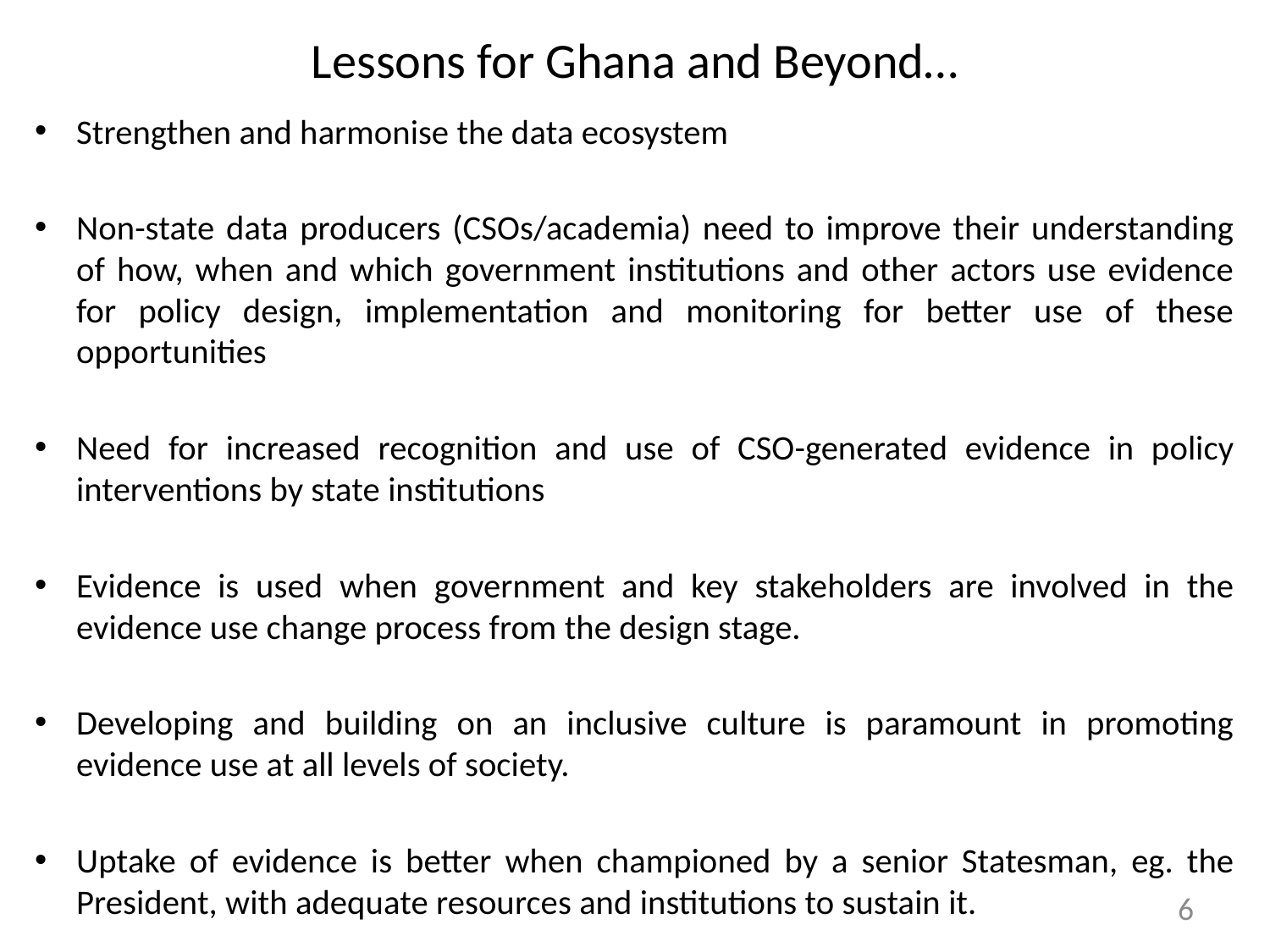

# Lessons for Ghana and Beyond…
Strengthen and harmonise the data ecosystem

Non-state data producers (CSOs/academia) need to improve their understanding of how, when and which government institutions and other actors use evidence for policy design, implementation and monitoring for better use of these opportunities

Need for increased recognition and use of CSO-generated evidence in policy interventions by state institutions

Evidence is used when government and key stakeholders are involved in the evidence use change process from the design stage.

Developing and building on an inclusive culture is paramount in promoting evidence use at all levels of society.

Uptake of evidence is better when championed by a senior Statesman, eg. the President, with adequate resources and institutions to sustain it.
6